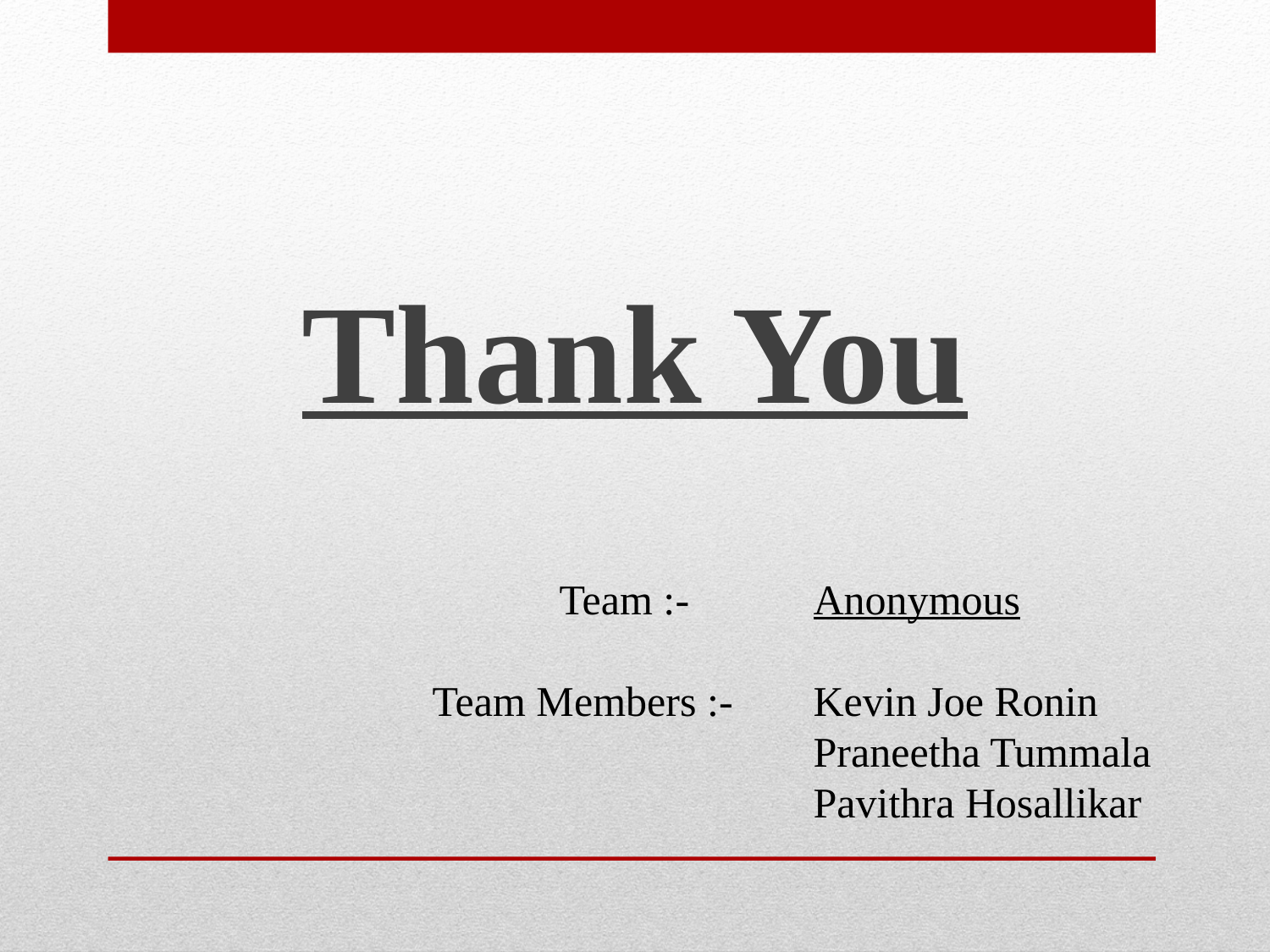

Thank You
	Team :- 	Anonymous

Team Members :-	Kevin Joe Ronin
			Praneetha Tummala
			Pavithra Hosallikar